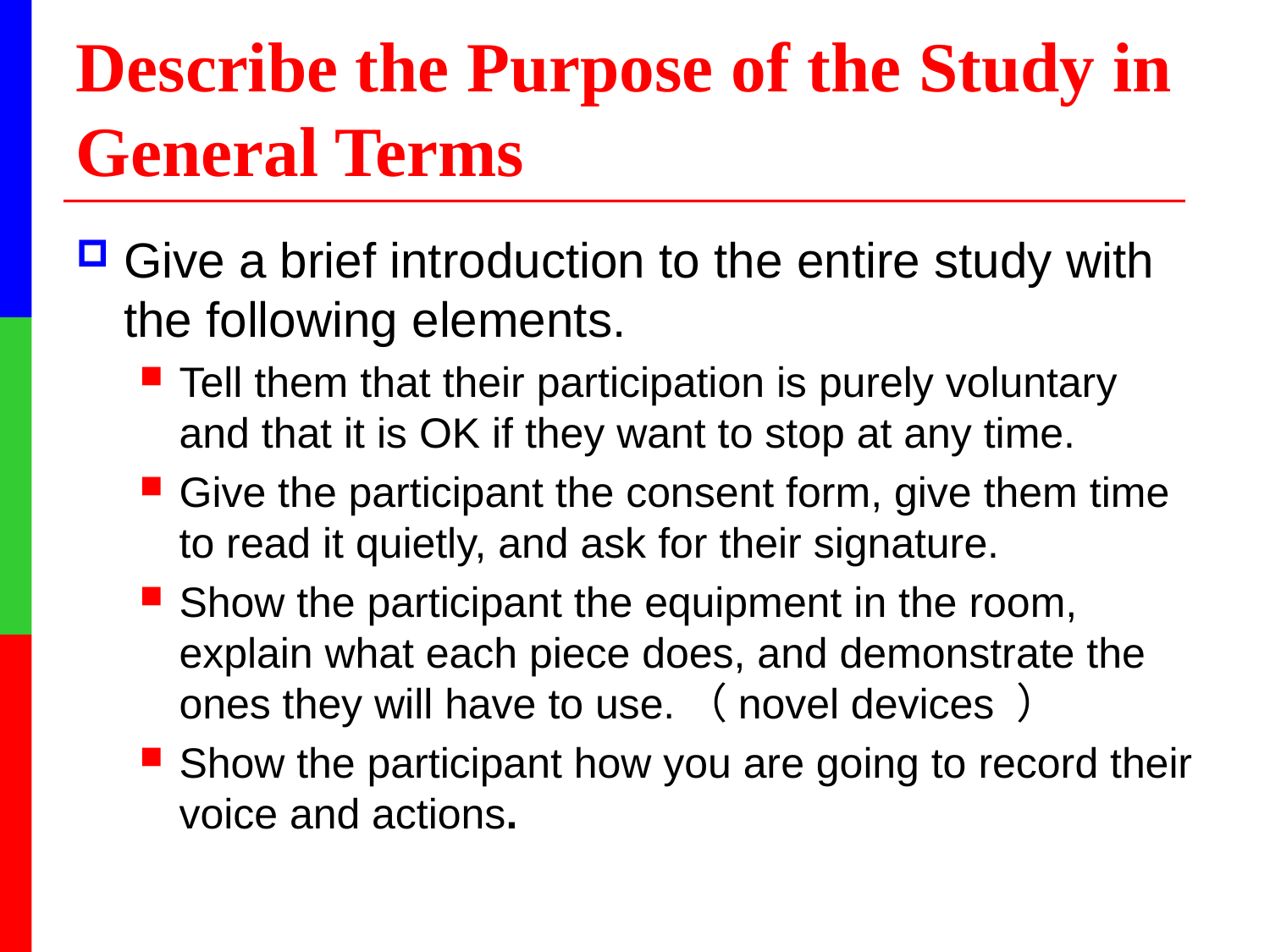

# Describe the Purpose of the Study in General Terms
Give a brief introduction to the entire study with the following elements.
Tell them that their participation is purely voluntary and that it is OK if they want to stop at any time.
Give the participant the consent form, give them time to read it quietly, and ask for their signature.
Show the participant the equipment in the room, explain what each piece does, and demonstrate the ones they will have to use.（novel devices ）
Show the participant how you are going to record their voice and actions.